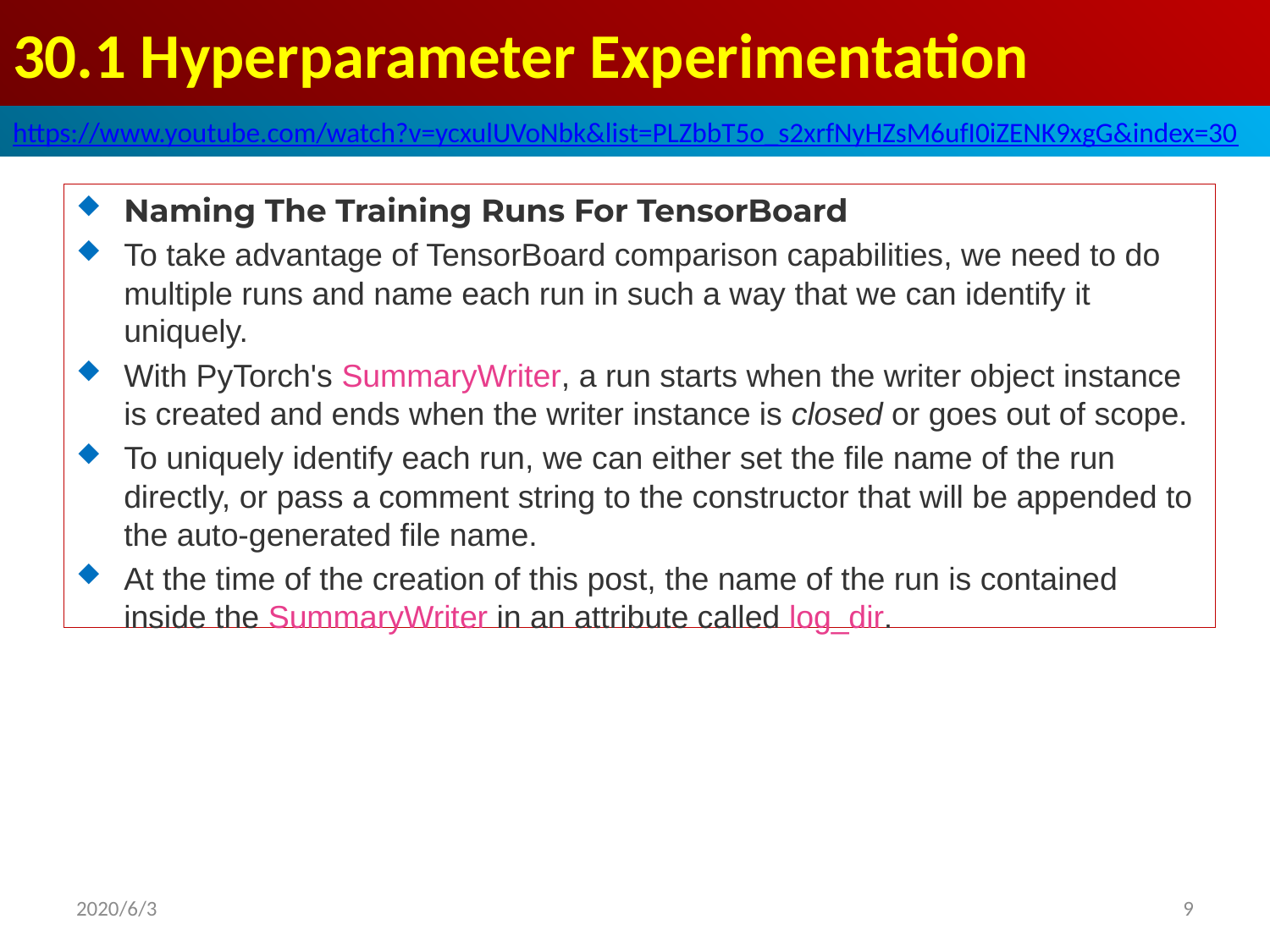

# 30.1 Hyperparameter Experimentation
https://www.youtube.com/watch?v=ycxulUVoNbk&list=PLZbbT5o_s2xrfNyHZsM6ufI0iZENK9xgG&index=30
Naming The Training Runs For TensorBoard
To take advantage of TensorBoard comparison capabilities, we need to do multiple runs and name each run in such a way that we can identify it uniquely.
With PyTorch's SummaryWriter, a run starts when the writer object instance is created and ends when the writer instance is closed or goes out of scope.
To uniquely identify each run, we can either set the file name of the run directly, or pass a comment string to the constructor that will be appended to the auto-generated file name.
At the time of the creation of this post, the name of the run is contained inside the SummaryWriter in an attribute called log_dir.
2020/6/3
9